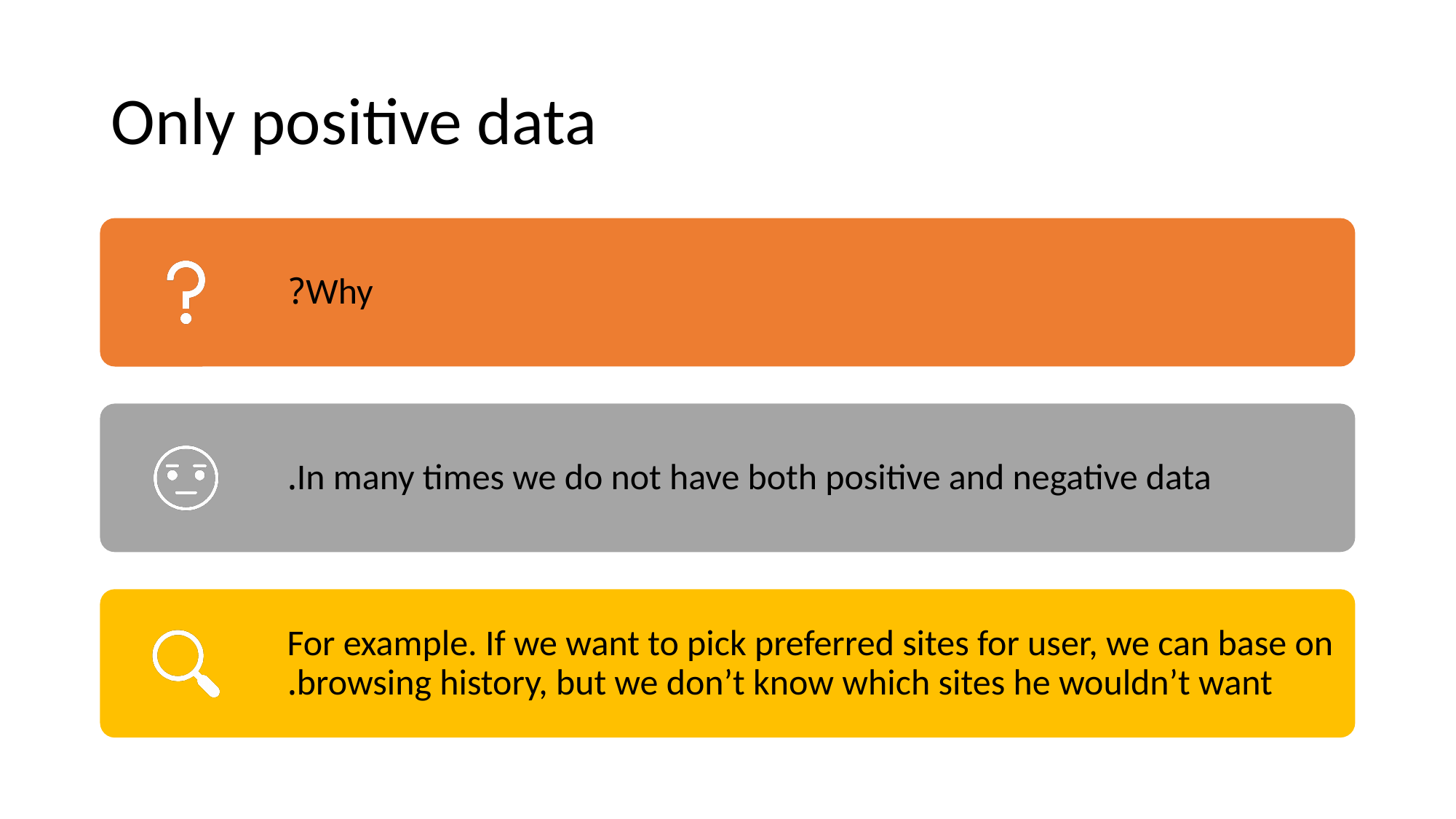

Only positive data
Why?
In many times we do not have both positive and negative data.
For example. If we want to pick preferred sites for user, we can base on browsing history, but we don’t know which sites he wouldn’t want.